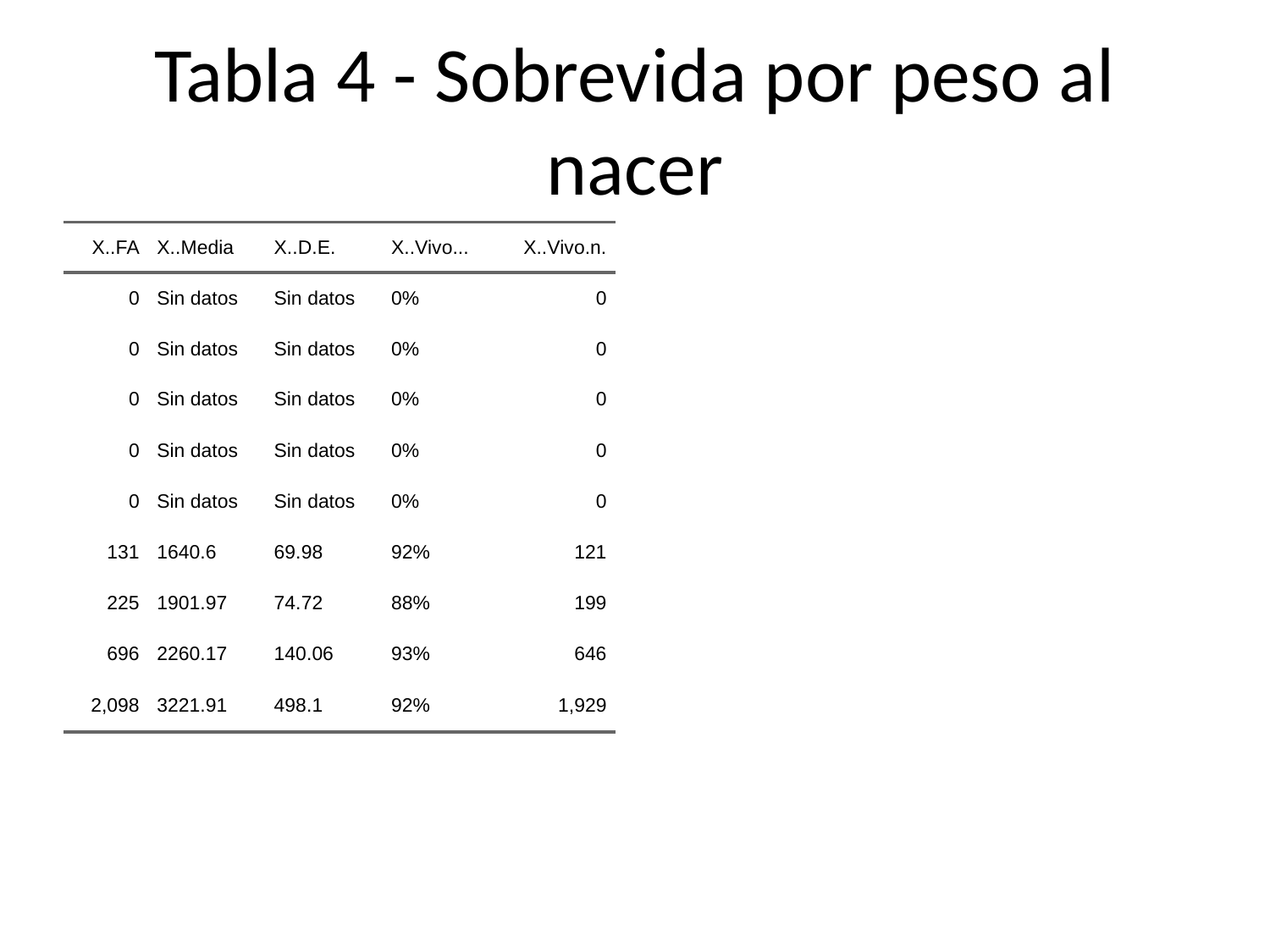

# Tabla 4 - Sobrevida por peso al nacer
| X..FA | X..Media | X..D.E. | X..Vivo... | X..Vivo.n. |
| --- | --- | --- | --- | --- |
| 0 | Sin datos | Sin datos | 0% | 0 |
| 0 | Sin datos | Sin datos | 0% | 0 |
| 0 | Sin datos | Sin datos | 0% | 0 |
| 0 | Sin datos | Sin datos | 0% | 0 |
| 0 | Sin datos | Sin datos | 0% | 0 |
| 131 | 1640.6 | 69.98 | 92% | 121 |
| 225 | 1901.97 | 74.72 | 88% | 199 |
| 696 | 2260.17 | 140.06 | 93% | 646 |
| 2,098 | 3221.91 | 498.1 | 92% | 1,929 |